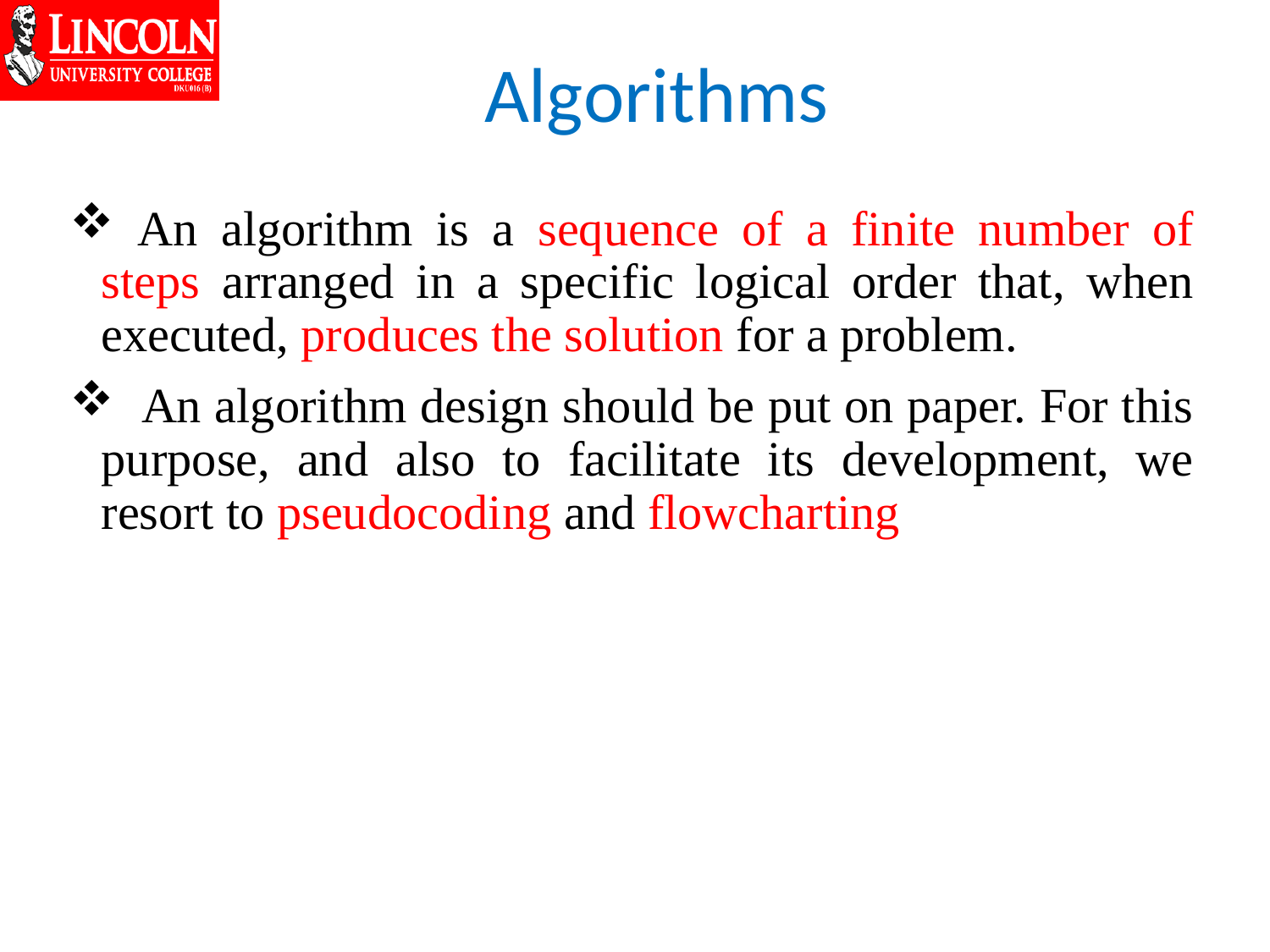

# Algorithms
 An algorithm is a sequence of a finite number of steps arranged in a specific logical order that, when executed, produces the solution for a problem.
  An algorithm design should be put on paper. For this purpose, and also to facilitate its development, we resort to pseudocoding and flowcharting